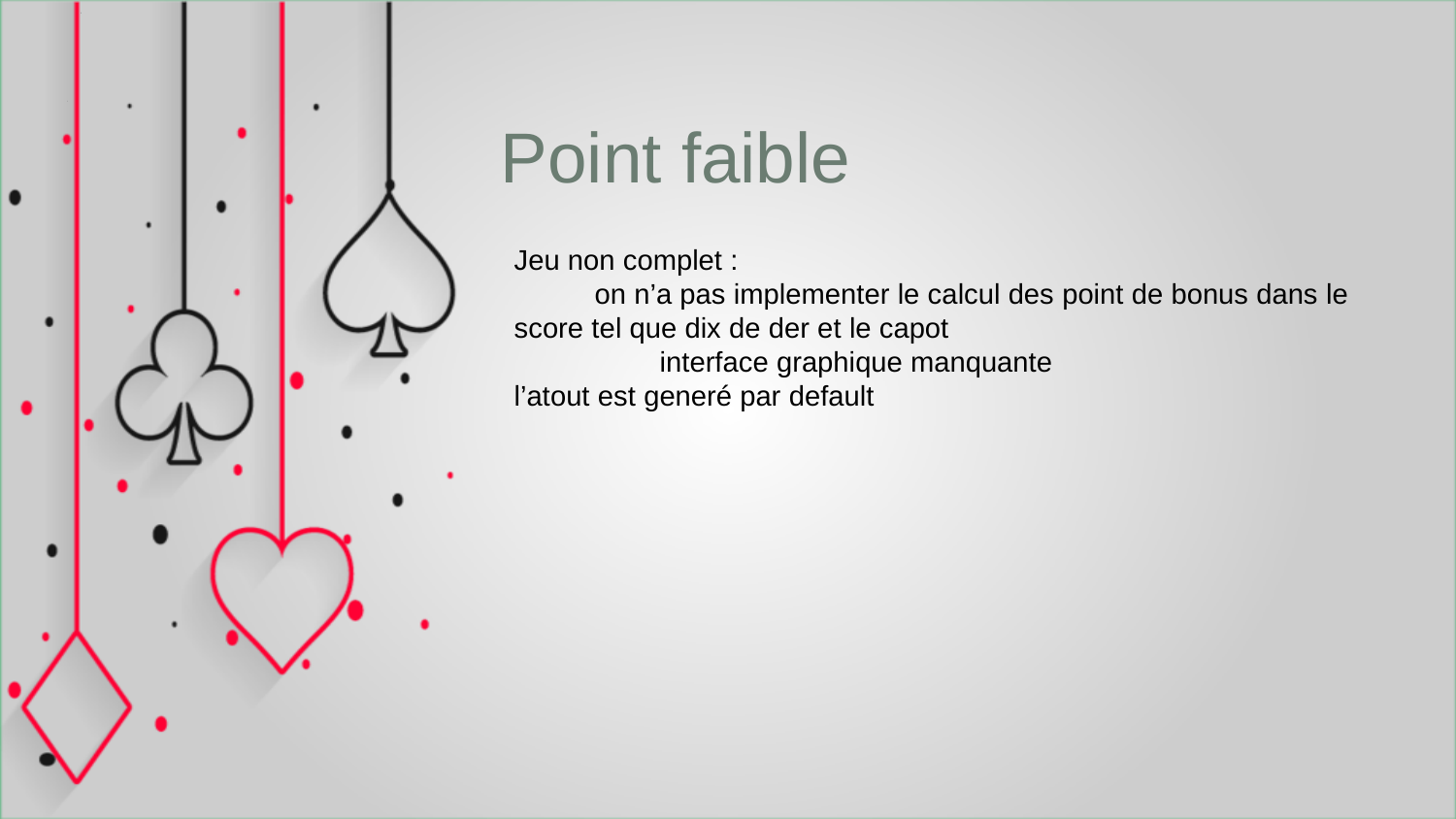

# i

      i
Point faible
Jeu non complet :
 on n’a pas implementer le calcul des point de bonus dans le score tel que dix de der et le capot
	interface graphique manquante
l’atout est generé par default